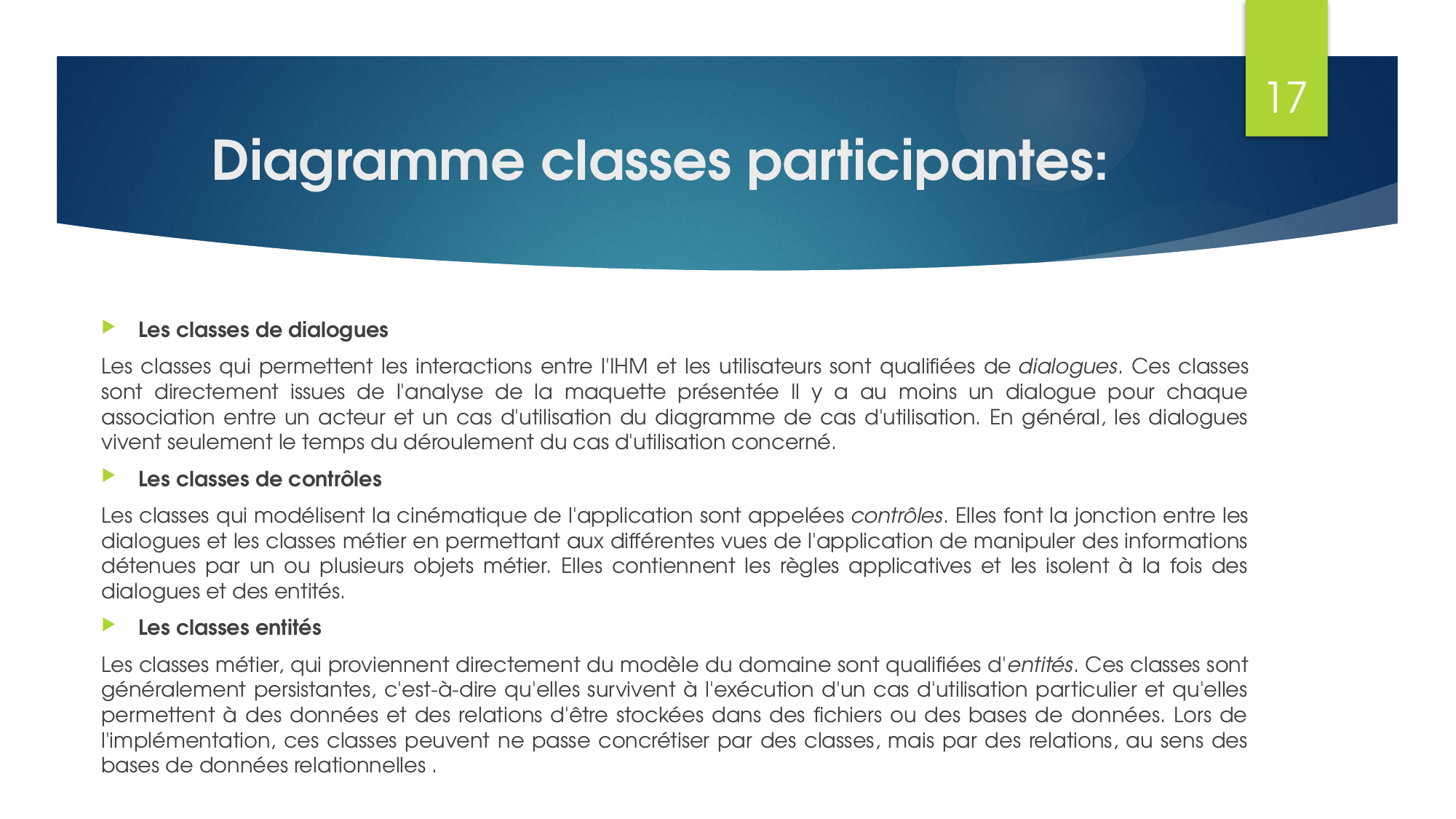

17
# Diagramme classes participantes:
Les classes de dialogues
Les classes qui permettent les interactions entre l'IHM et les utilisateurs sont qualifiées de dialogues. Ces classes sont directement issues de l'analyse de la maquette présentée Il y a au moins un dialogue pour chaque association entre un acteur et un cas d'utilisation du diagramme de cas d'utilisation. En général, les dialogues vivent seulement le temps du déroulement du cas d'utilisation concerné.
Les classes de contrôles
Les classes qui modélisent la cinématique de l'application sont appelées contrôles. Elles font la jonction entre les dialogues et les classes métier en permettant aux différentes vues de l'application de manipuler des informations détenues par un ou plusieurs objets métier. Elles contiennent les règles applicatives et les isolent à la fois des dialogues et des entités.
Les classes entités
Les classes métier, qui proviennent directement du modèle du domaine sont qualifiées d'entités. Ces classes sont généralement persistantes, c'est-à-dire qu'elles survivent à l'exécution d'un cas d'utilisation particulier et qu'elles permettent à des données et des relations d'être stockées dans des fichiers ou des bases de données. Lors de l'implémentation, ces classes peuvent ne passe concrétiser par des classes, mais par des relations, au sens des bases de données relationnelles .